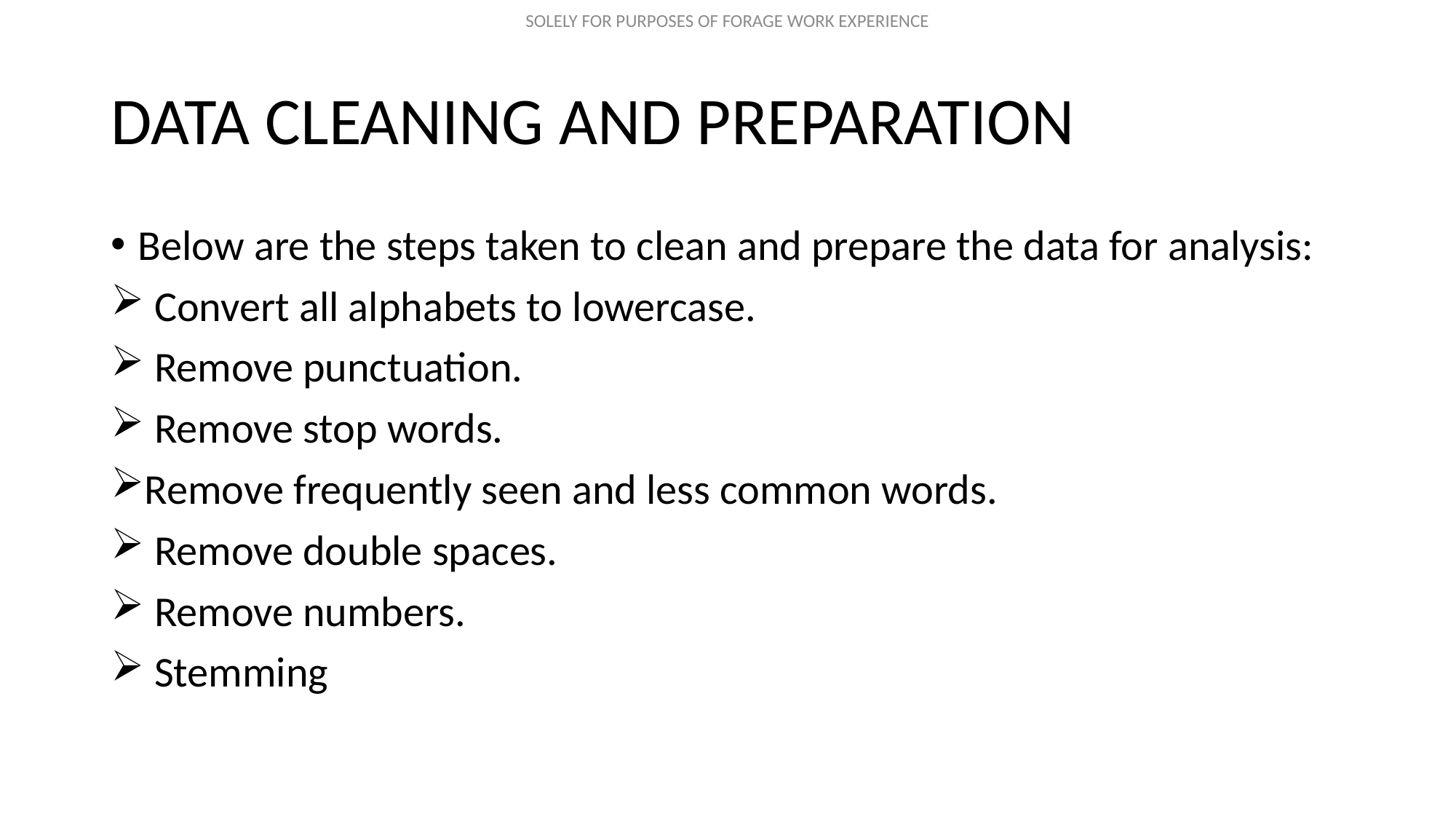

# DATA CLEANING AND PREPARATION
Below are the steps taken to clean and prepare the data for analysis:
 Convert all alphabets to lowercase.
 Remove punctuation.
 Remove stop words.
Remove frequently seen and less common words.
 Remove double spaces.
 Remove numbers.
 Stemming